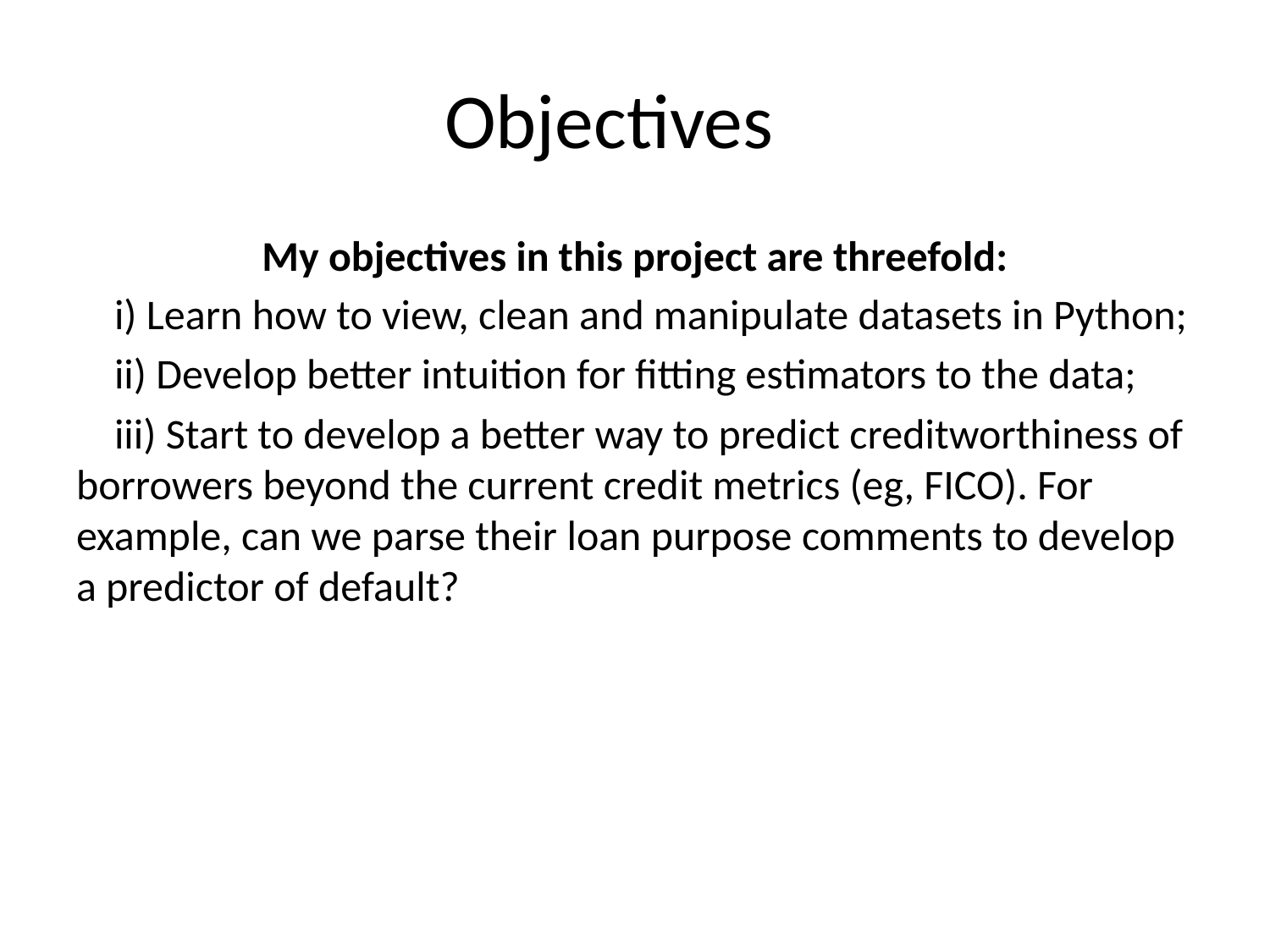

# Objectives
My objectives in this project are threefold:
    i) Learn how to view, clean and manipulate datasets in Python;
    ii) Develop better intuition for fitting estimators to the data;
    iii) Start to develop a better way to predict creditworthiness of borrowers beyond the current credit metrics (eg, FICO). For example, can we parse their loan purpose comments to develop a predictor of default?